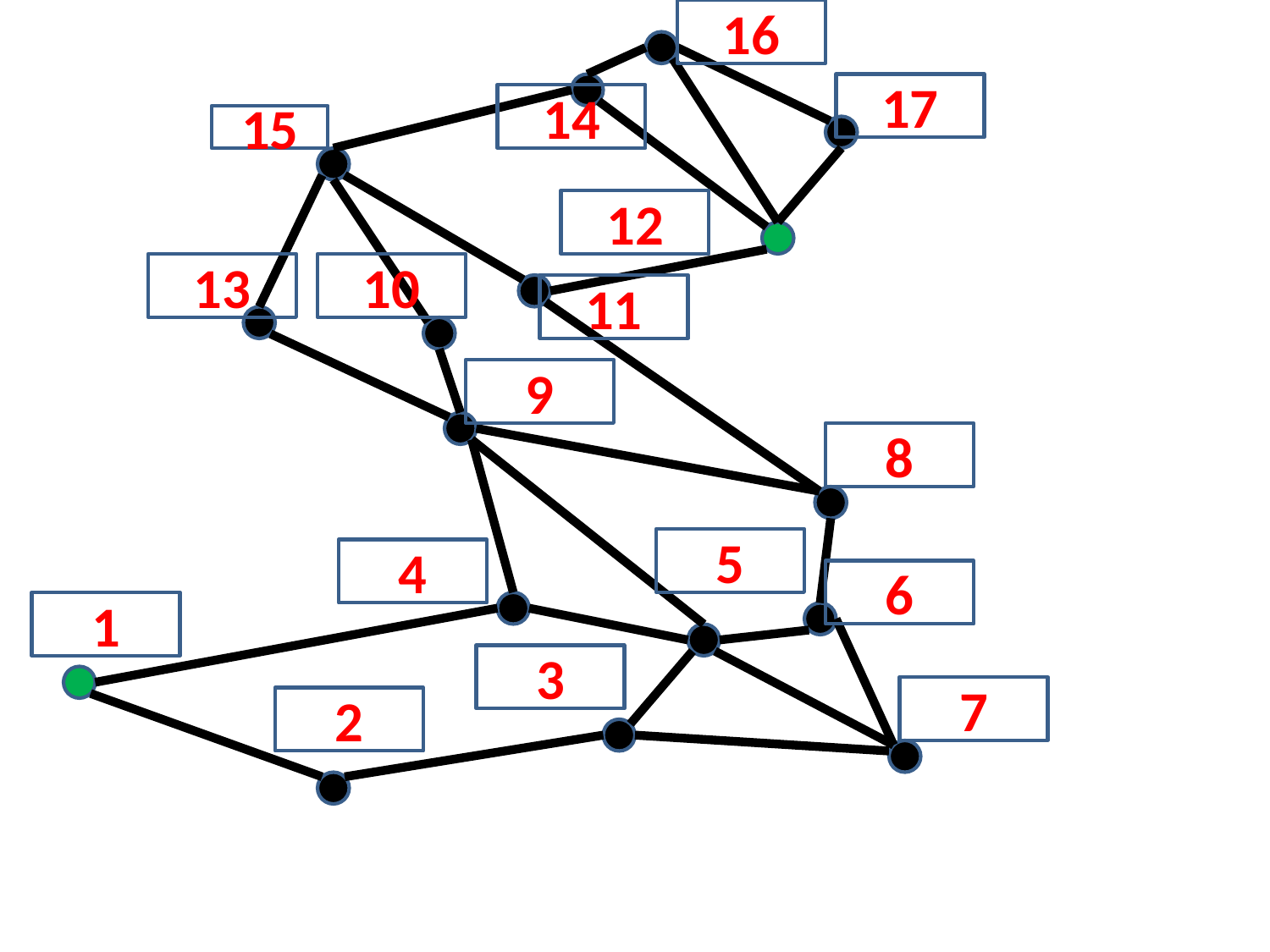

16

17
14
15

12

13
10

11

9

8

5
4
6
1

3

7
2